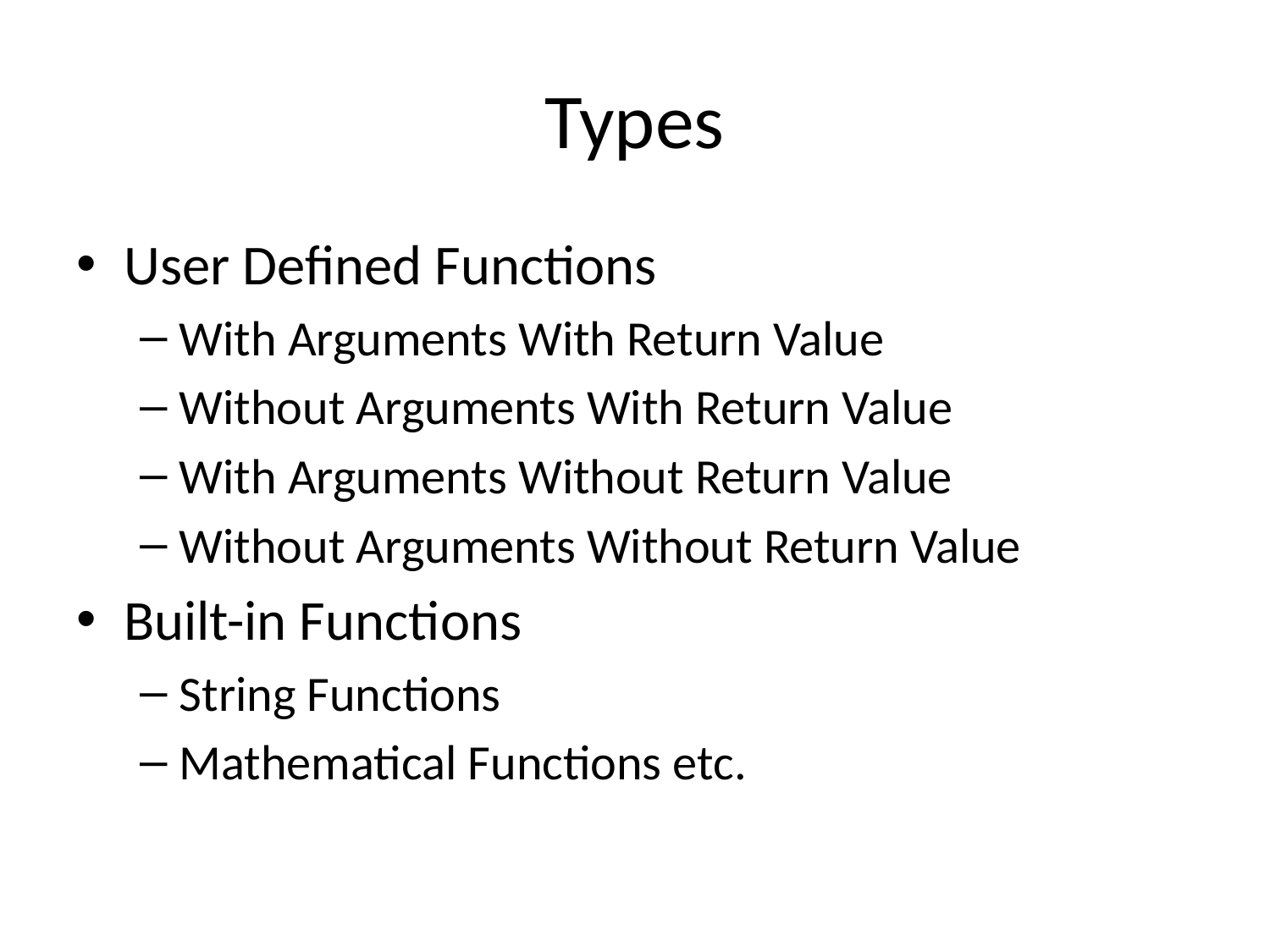

# Types
User Defined Functions
With Arguments With Return Value
Without Arguments With Return Value
With Arguments Without Return Value
Without Arguments Without Return Value
Built-in Functions
String Functions
Mathematical Functions etc.